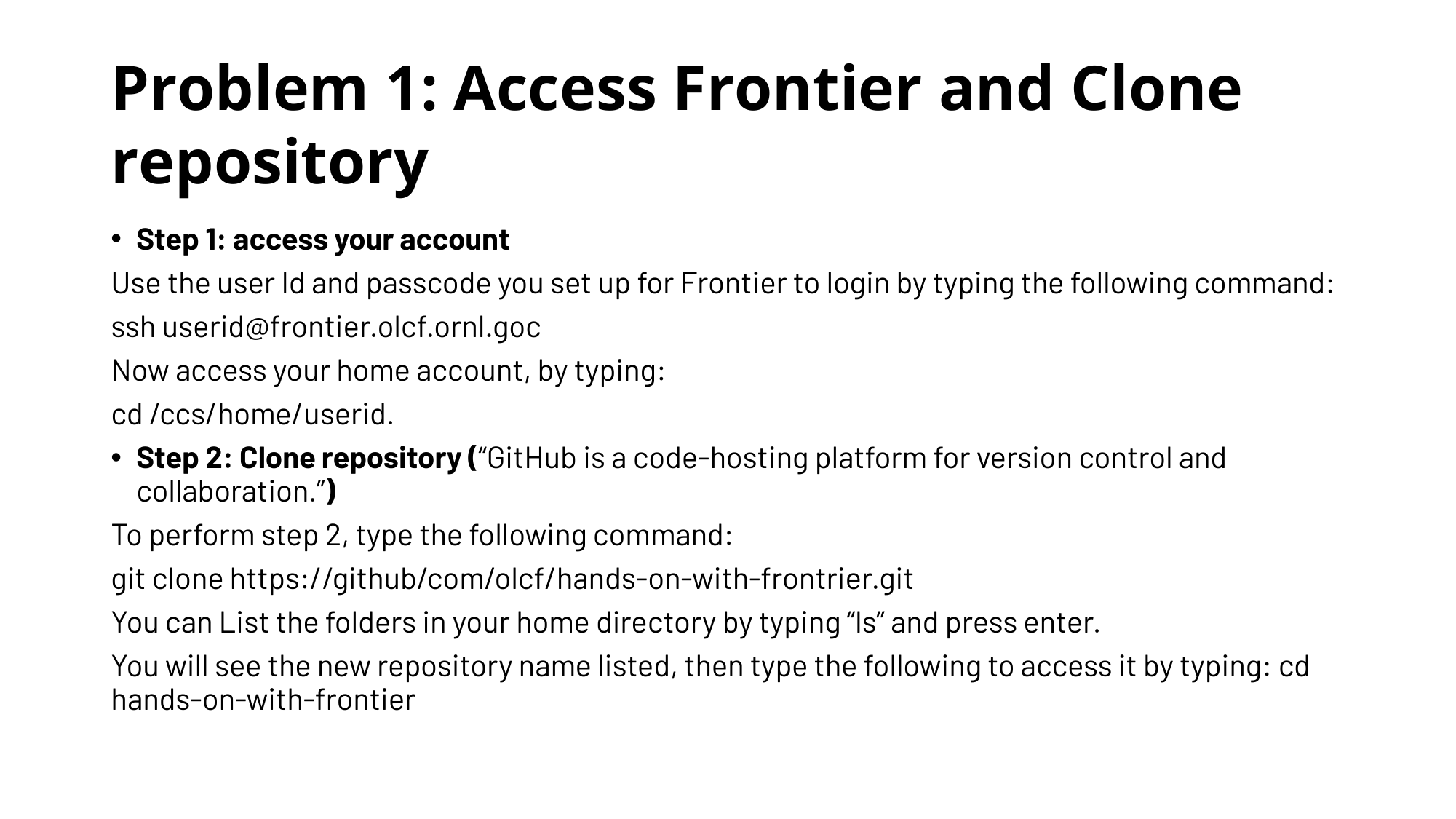

# Problem 1: Access Frontier and Clone repository
Step 1: access your account
Use the user Id and passcode you set up for Frontier to login by typing the following command:
ssh userid@frontier.olcf.ornl.goc
Now access your home account, by typing:
cd /ccs/home/userid.
Step 2: Clone repository (“GitHub is a code-hosting platform for version control and collaboration.”)
To perform step 2, type the following command:
git clone https://github/com/olcf/hands-on-with-frontrier.git
You can List the folders in your home directory by typing “ls” and press enter.
You will see the new repository name listed, then type the following to access it by typing: cd hands-on-with-frontier